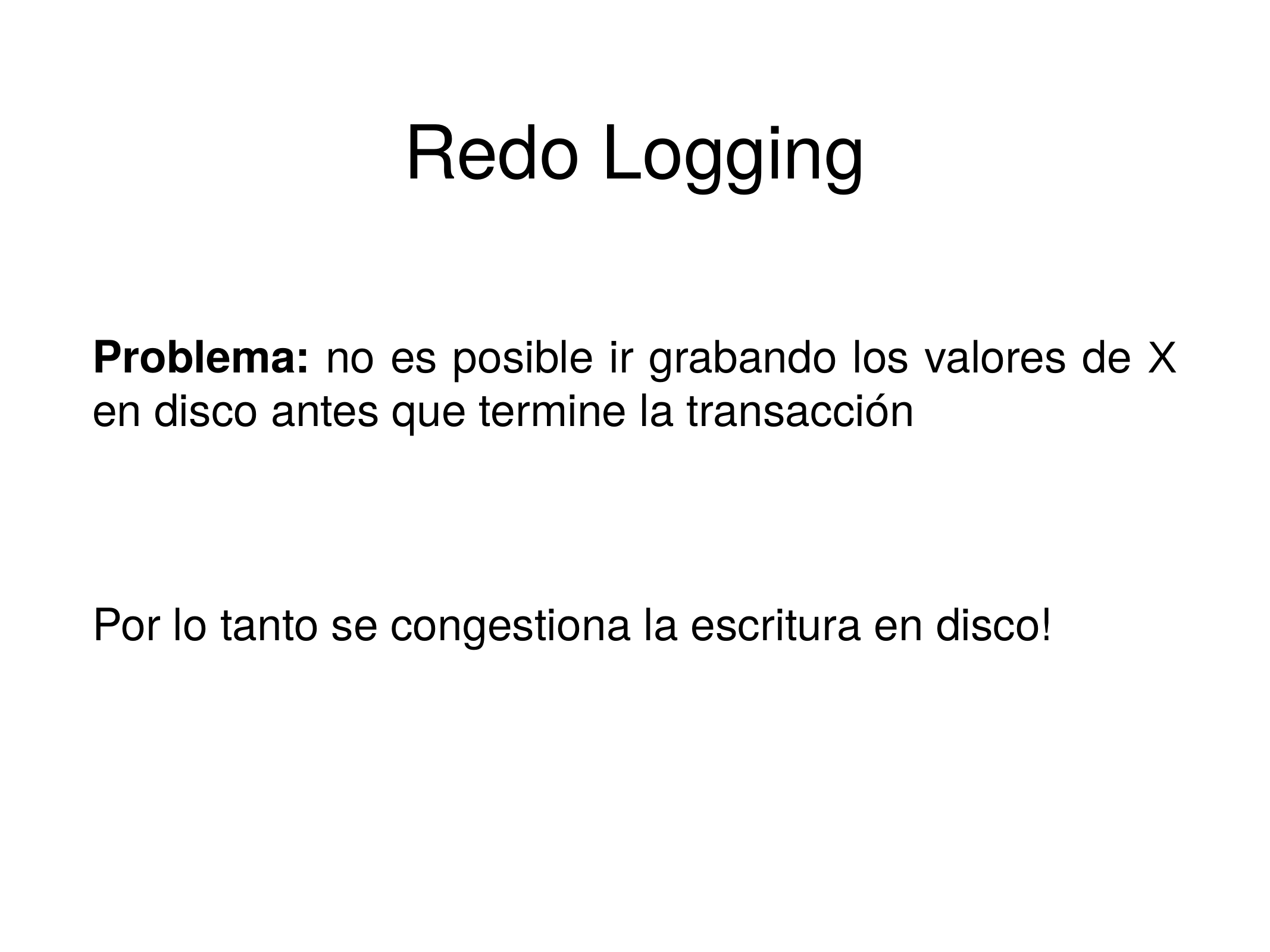

Redo Logging
Problema: no es posible ir grabando los valores de X en disco antes que termine la transacción
Por lo tanto se congestiona la escritura en disco!